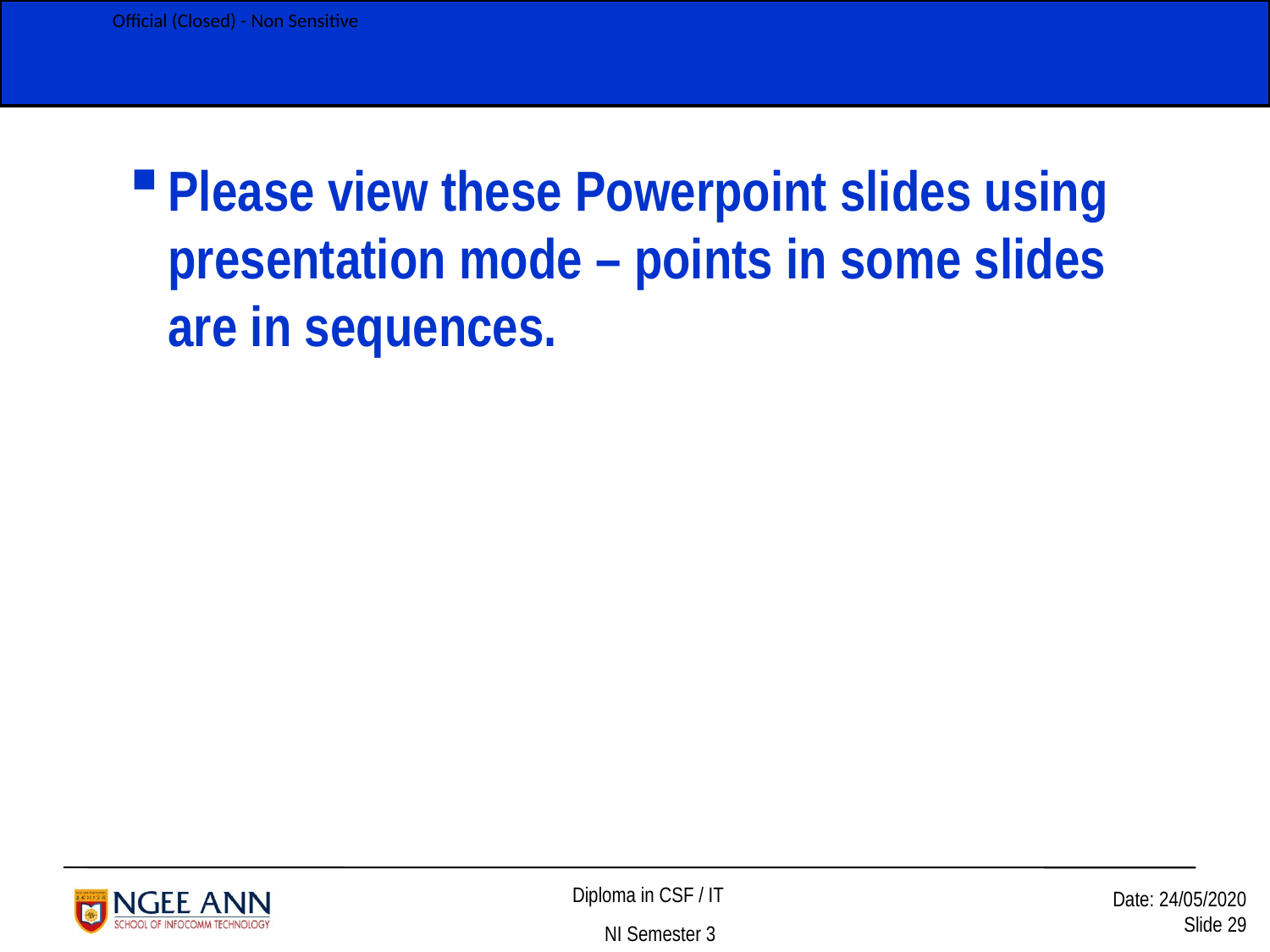

Please view these Powerpoint slides using presentation mode – points in some slides are in sequences.